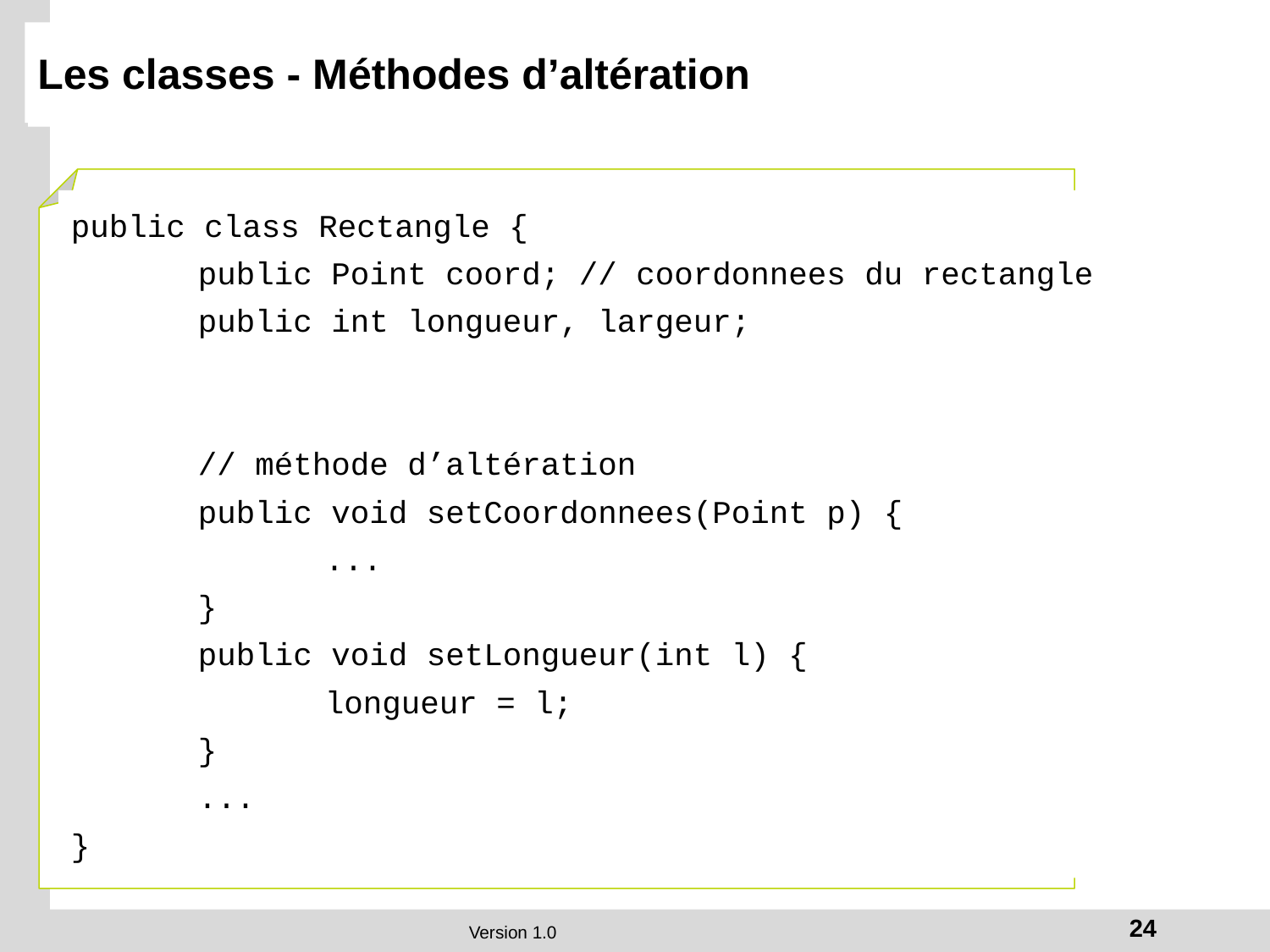

# Les classes - Méthodes d’altération

public class Rectangle {
	public Point coord; // coordonnees du rectangle
	public int longueur, largeur;

	// méthode d’altération
	public void setCoordonnees(Point p) {
		...
	}
	public void setLongueur(int l) {
		longueur = l;
	}
	...
}